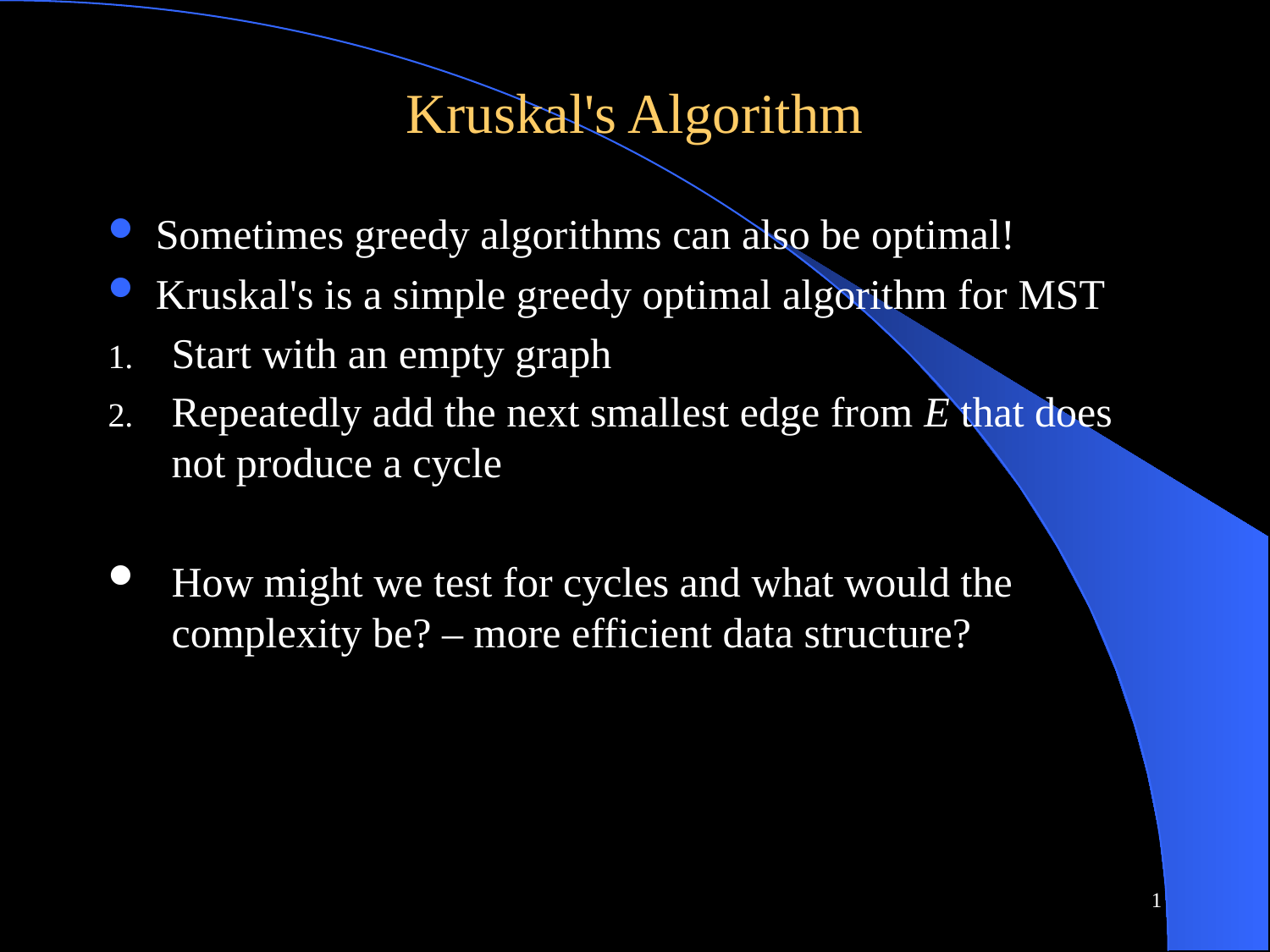

# Kruskal's Algorithm
Sometimes greedy algorithms can also be optimal!
Kruskal's is a simple greedy optimal algorithm for MST
Start with an empty graph
Repeatedly add the next smallest edge from E that does not produce a cycle

How might we test for cycles and what would the complexity be? – more efficient data structure?
1